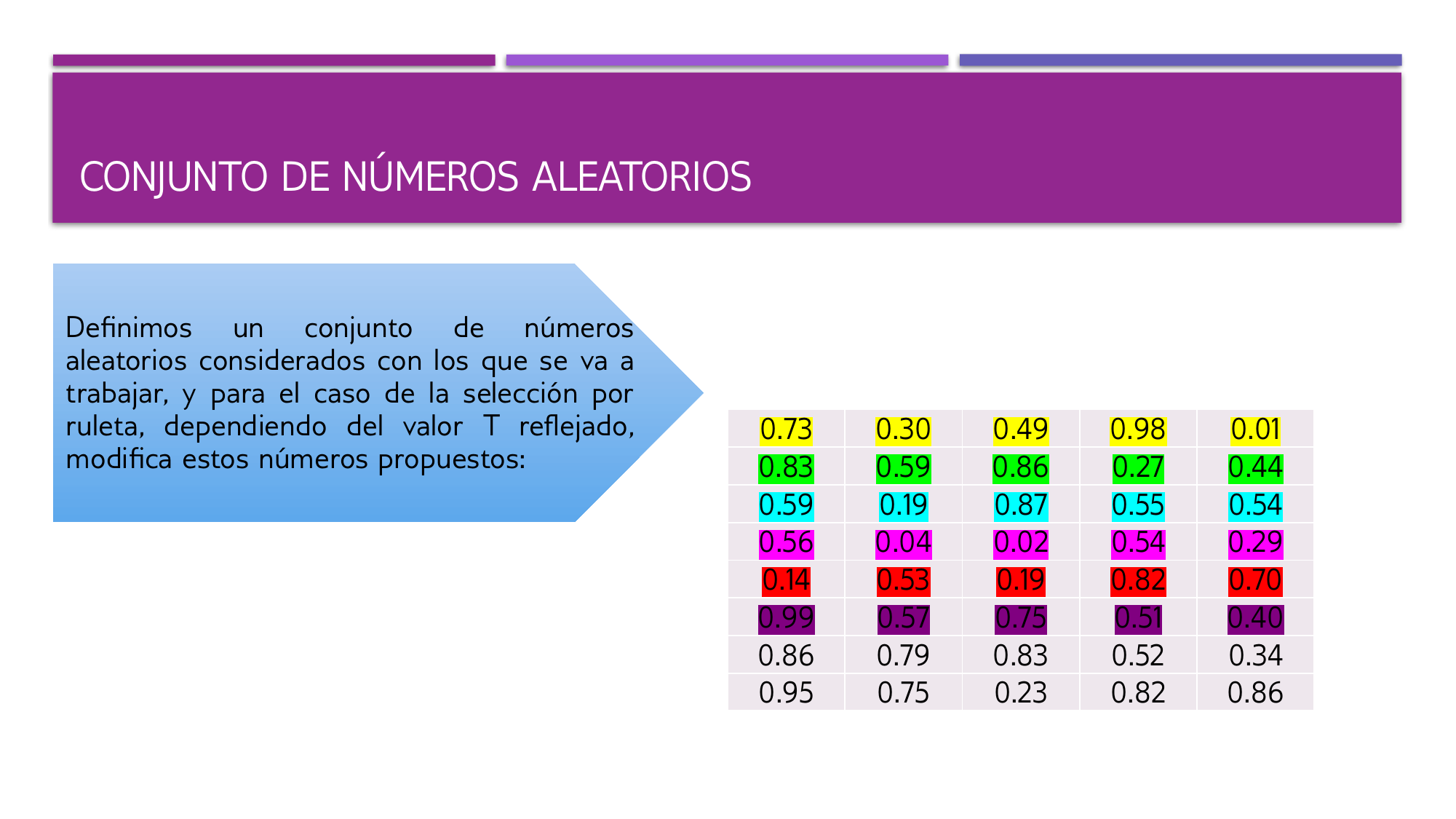

# Conjunto de números aleatorios
Definimos un conjunto de números aleatorios considerados con los que se va a trabajar, y para el caso de la selección por ruleta, dependiendo del valor T reflejado, modifica estos números propuestos:
| 0.73 | 0.30 | 0.49 | 0.98 | 0.01 |
| --- | --- | --- | --- | --- |
| 0.83 | 0.59 | 0.86 | 0.27 | 0.44 |
| 0.59 | 0.19 | 0.87 | 0.55 | 0.54 |
| 0.56 | 0.04 | 0.02 | 0.54 | 0.29 |
| 0.14 | 0.53 | 0.19 | 0.82 | 0.70 |
| 0.99 | 0.57 | 0.75 | 0.51 | 0.40 |
| 0.86 | 0.79 | 0.83 | 0.52 | 0.34 |
| 0.95 | 0.75 | 0.23 | 0.82 | 0.86 |